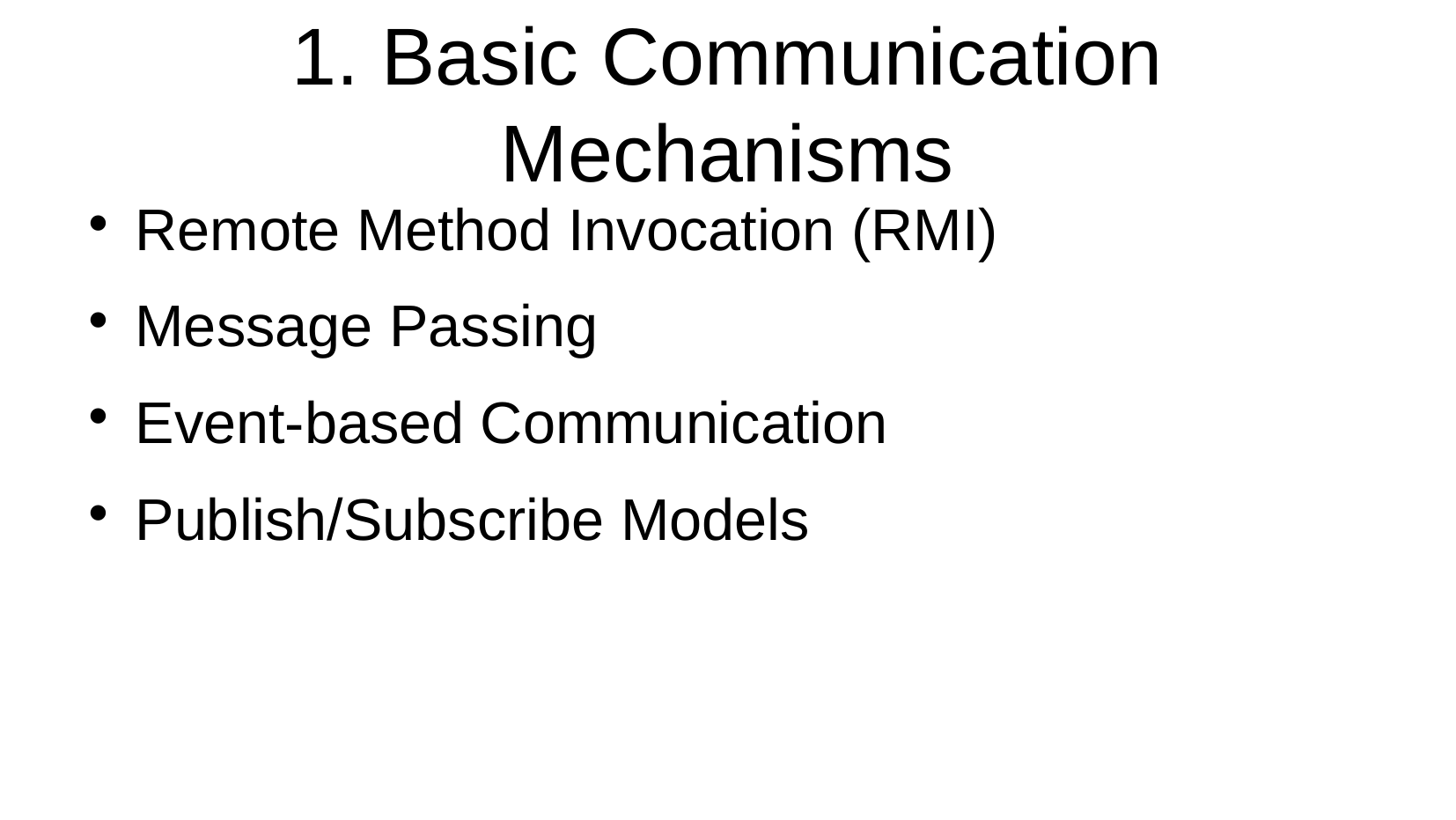

1. Basic Communication Mechanisms
Remote Method Invocation (RMI)
Message Passing
Event-based Communication
Publish/Subscribe Models